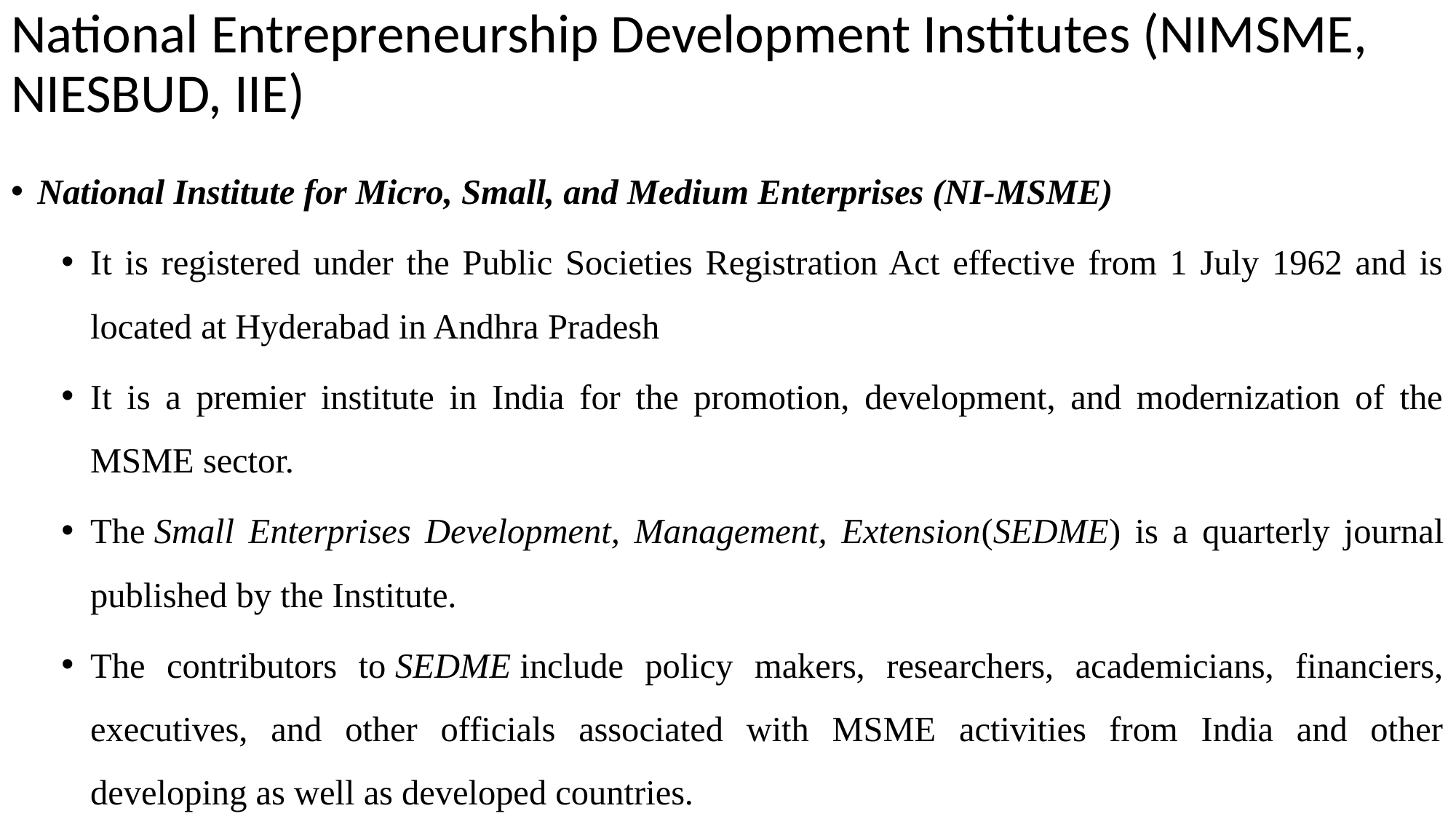

# National Entrepreneurship Development Institutes (NIMSME, NIESBUD, IIE)
National Institute for Micro, Small, and Medium Enterprises (NI-MSME)
It is registered under the Public Societies Registration Act effective from 1 July 1962 and is located at Hyderabad in Andhra Pradesh
It is a premier institute in India for the promotion, development, and modernization of the MSME sector.
The Small Enterprises Development, Management, Extension(SEDME) is a quarterly journal published by the Institute.
The contributors to SEDME include policy makers, researchers, academicians, financiers, executives, and other officials associated with MSME activities from India and other developing as well as developed countries.